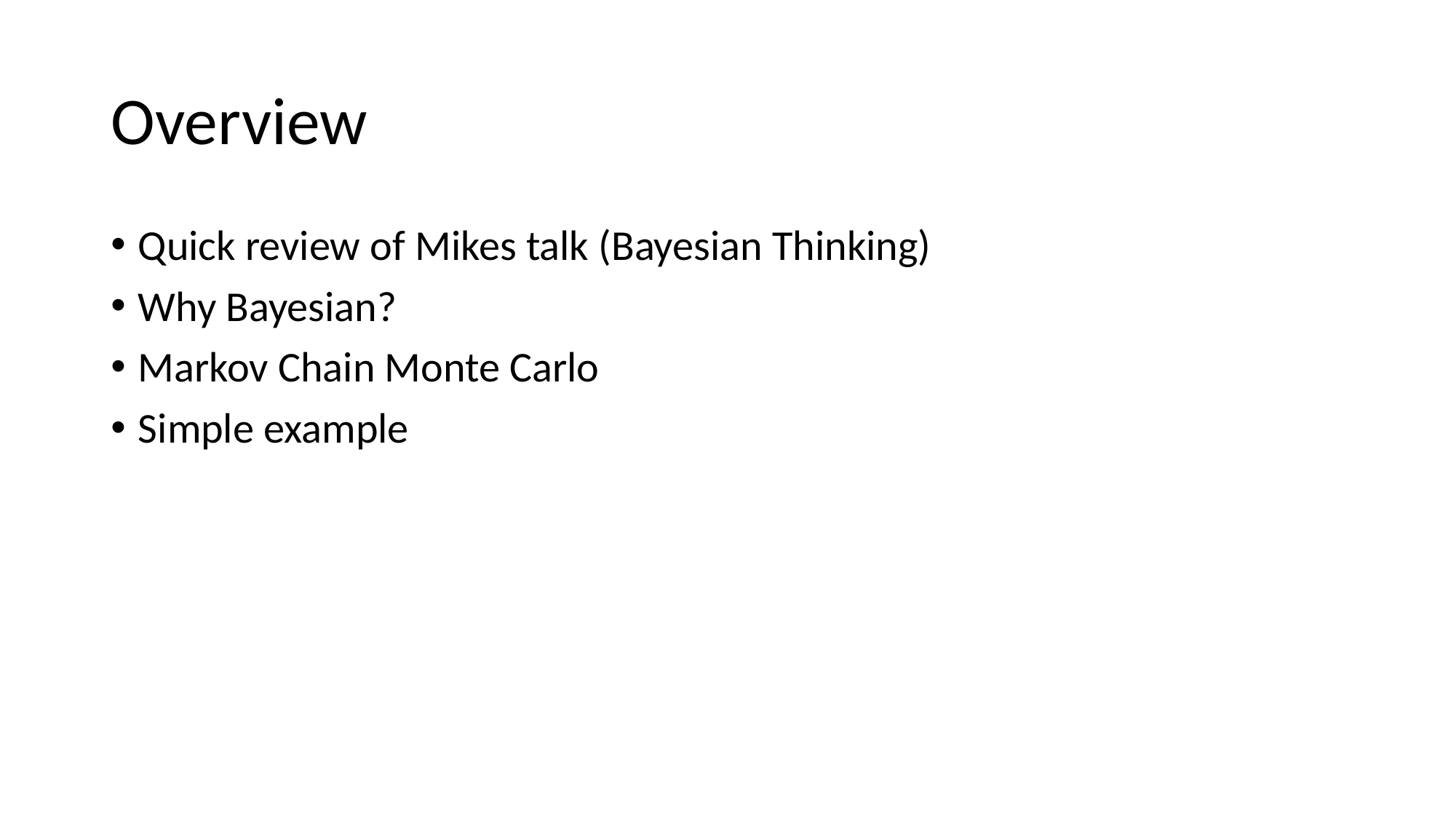

# Overview
Quick review of Mikes talk (Bayesian Thinking)
Why Bayesian?
Markov Chain Monte Carlo
Simple example